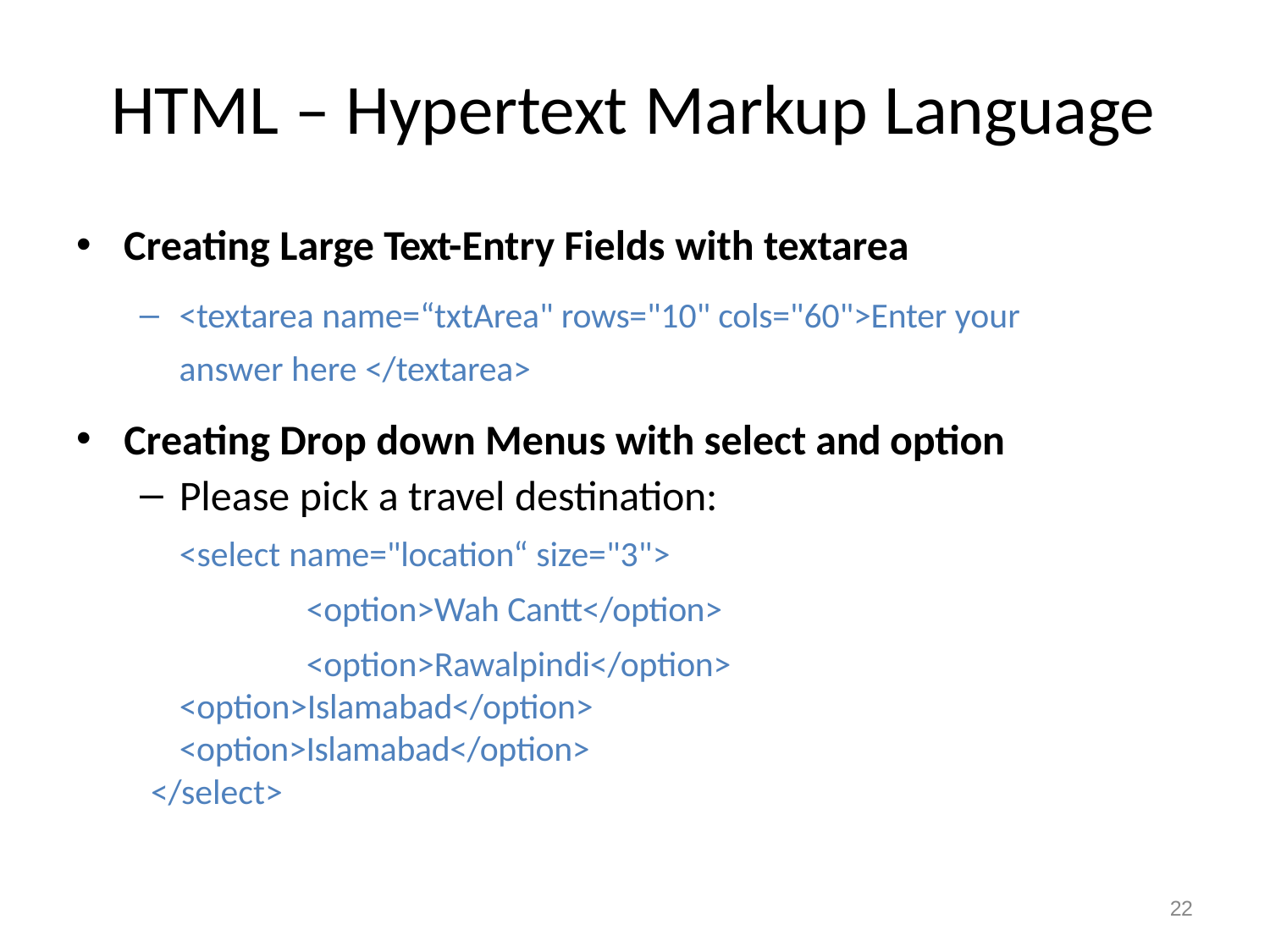

# HTML – Hypertext Markup Language
Creating Large Text-Entry Fields with textarea
<textarea name=“txtArea" rows="10" cols="60">Enter your answer here </textarea>
Creating Drop down Menus with select and option
Please pick a travel destination:
	<select name="location“ size="3">
		<option>Wah Cantt</option>
		<option>Rawalpindi</option>
	<option>Islamabad</option>
	<option>Islamabad</option>
</select>
22